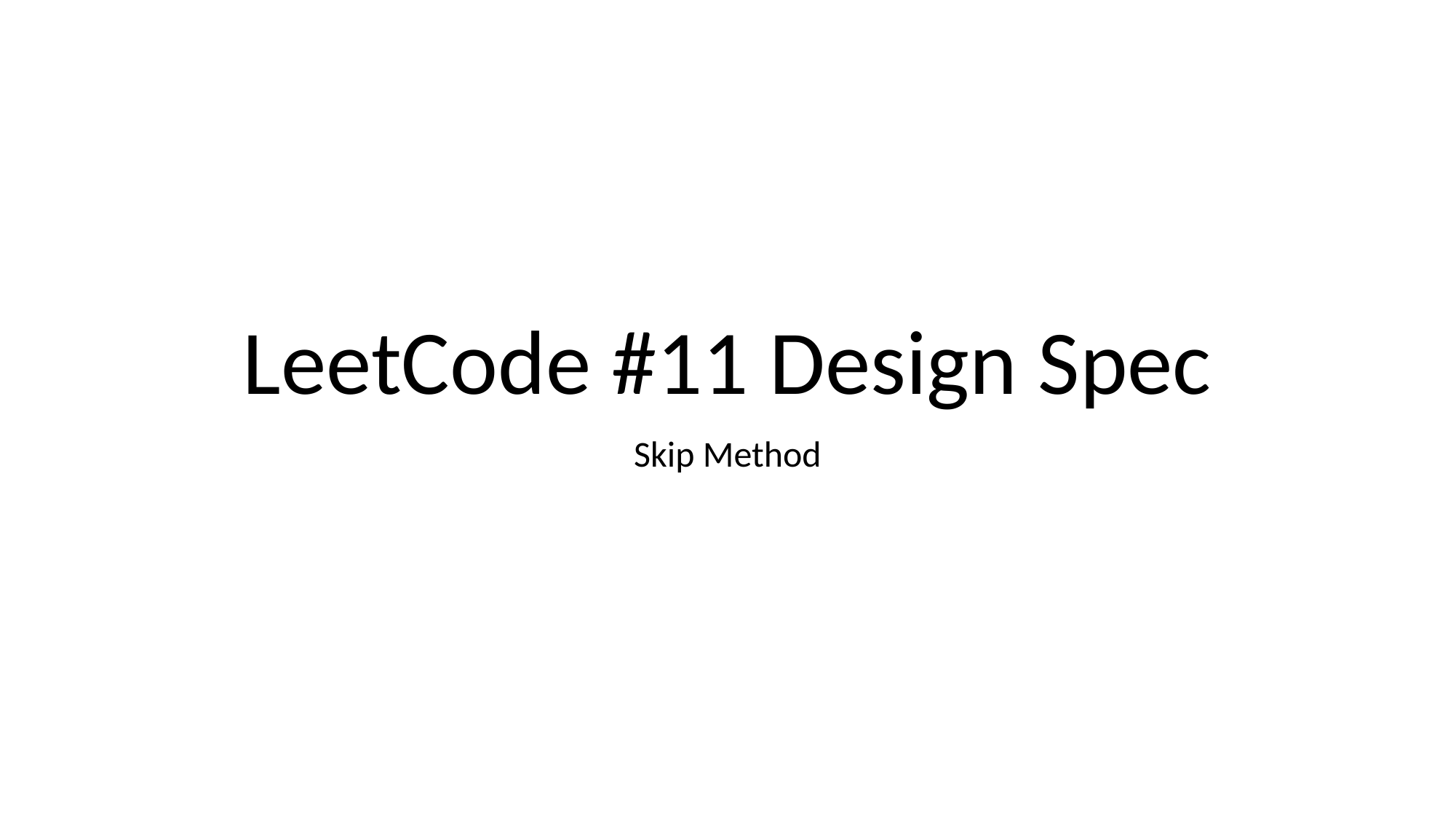

# LeetCode #11 Design Spec
Skip Method